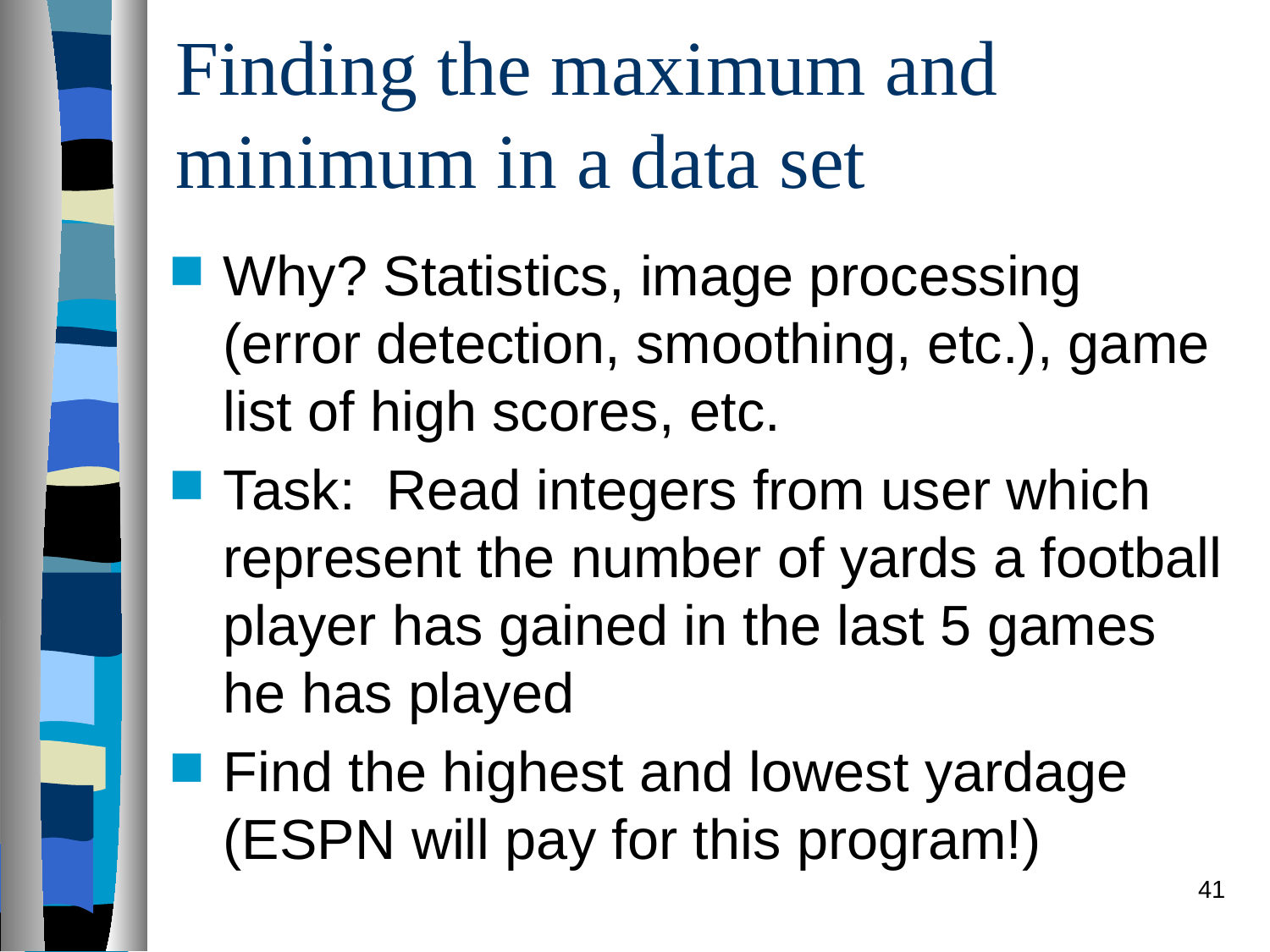

# Finding the maximum and minimum in a data set
Why? Statistics, image processing (error detection, smoothing, etc.), game list of high scores, etc.
Task:  Read integers from user which represent the number of yards a football player has gained in the last 5 games he has played
Find the highest and lowest yardage (ESPN will pay for this program!)
41